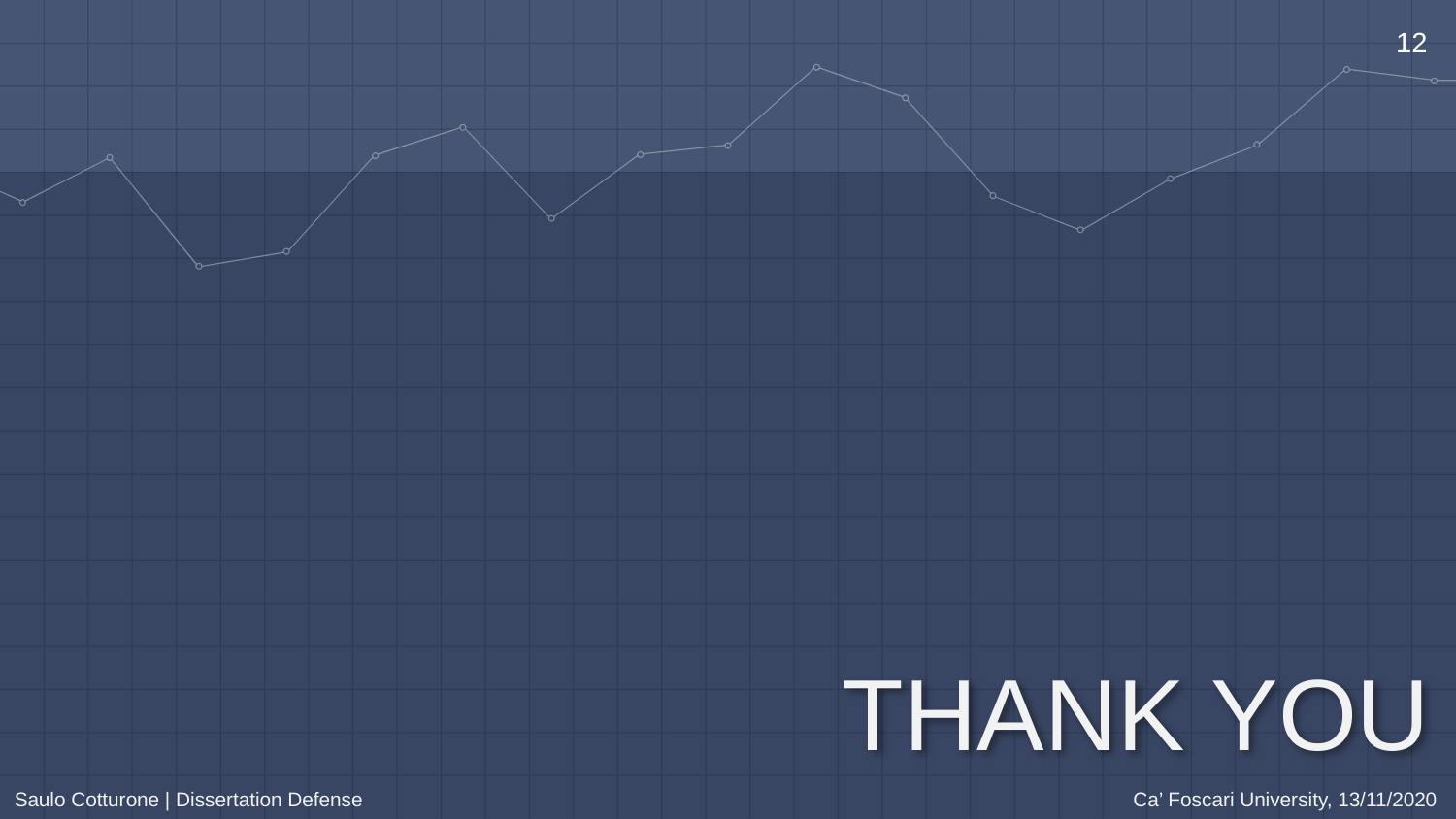

12
THANK YOU
Ca’ Foscari University, 13/11/2020
Saulo Cotturone | Dissertation Defense